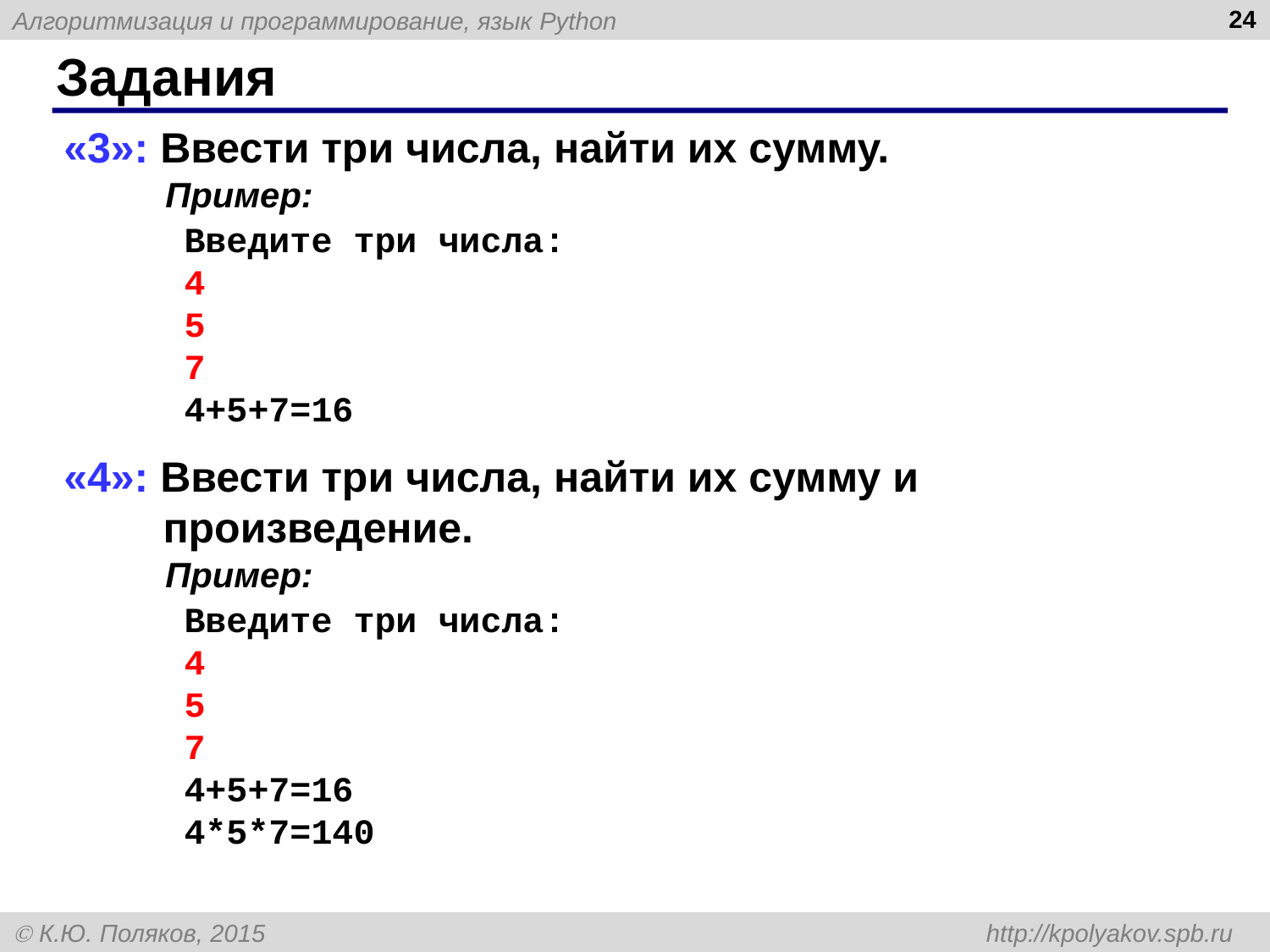

24
# Задания
«3»: Ввести три числа, найти их сумму.
    Пример:
	 Введите три числа:
	 4
	 5
	 7
	 4+5+7=16
«4»: Ввести три числа, найти их сумму и произведение.
    Пример:
	 Введите три числа:
	 4
	 5
	 7
	 4+5+7=16
	 4*5*7=140